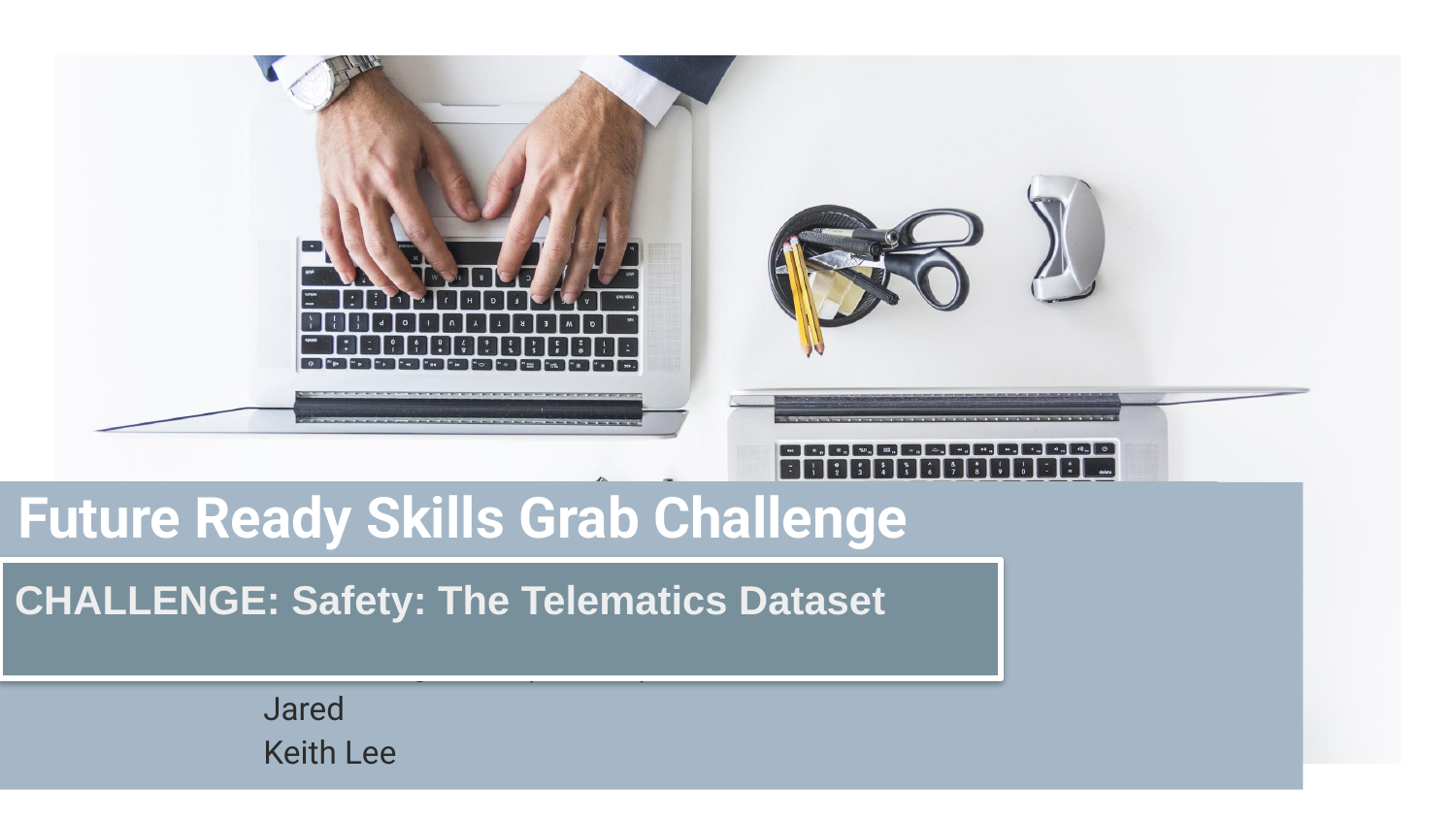

# Future Ready Skills Grab Challenge

CHALLENGE: Safety: The Telematics Dataset

Team Members: Choo Weng Yan    (Team 9)
                              Jared
                              Keith Lee